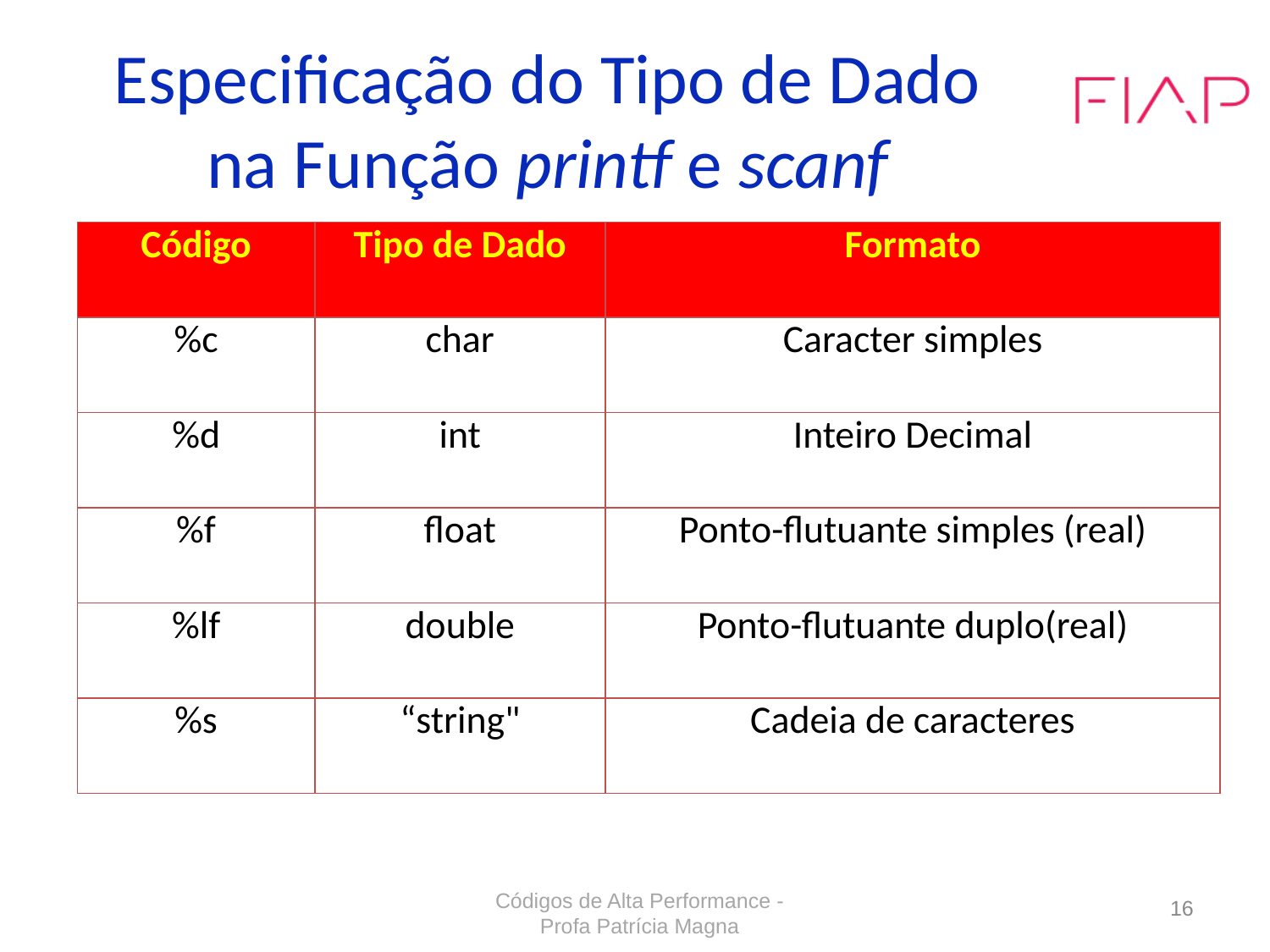

# Especificação do Tipo de Dado na Função printf e scanf
| Código | Tipo de Dado | Formato |
| --- | --- | --- |
| %c | char | Caracter simples |
| %d | int | Inteiro Decimal |
| %f | float | Ponto-flutuante simples (real) |
| %lf | double | Ponto-flutuante duplo(real) |
| %s | “string" | Cadeia de caracteres |
Códigos de Alta Performance - Profa Patrícia Magna
16